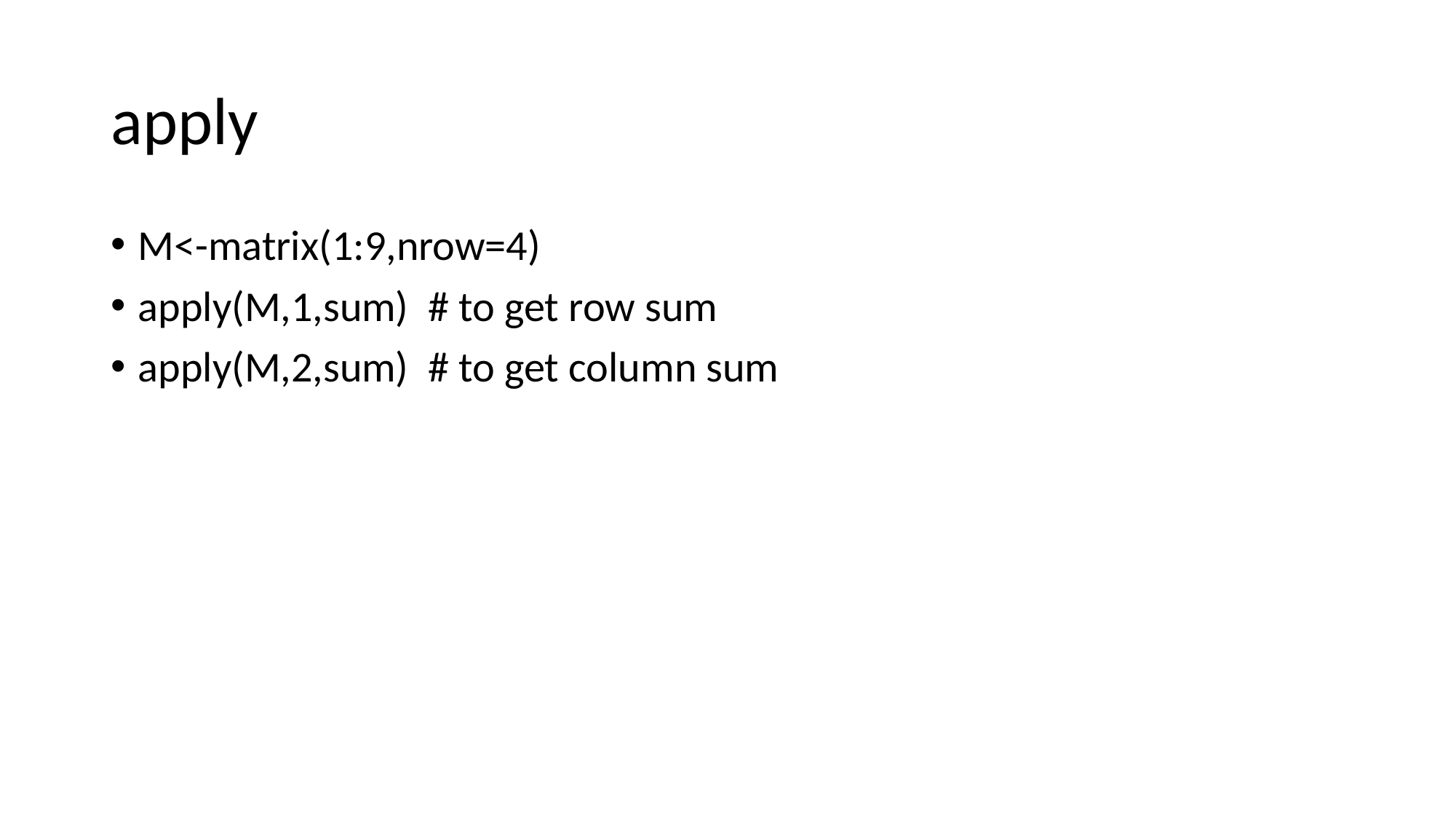

# apply
M<-matrix(1:9,nrow=4)
apply(M,1,sum)  # to get row sum
apply(M,2,sum)  # to get column sum